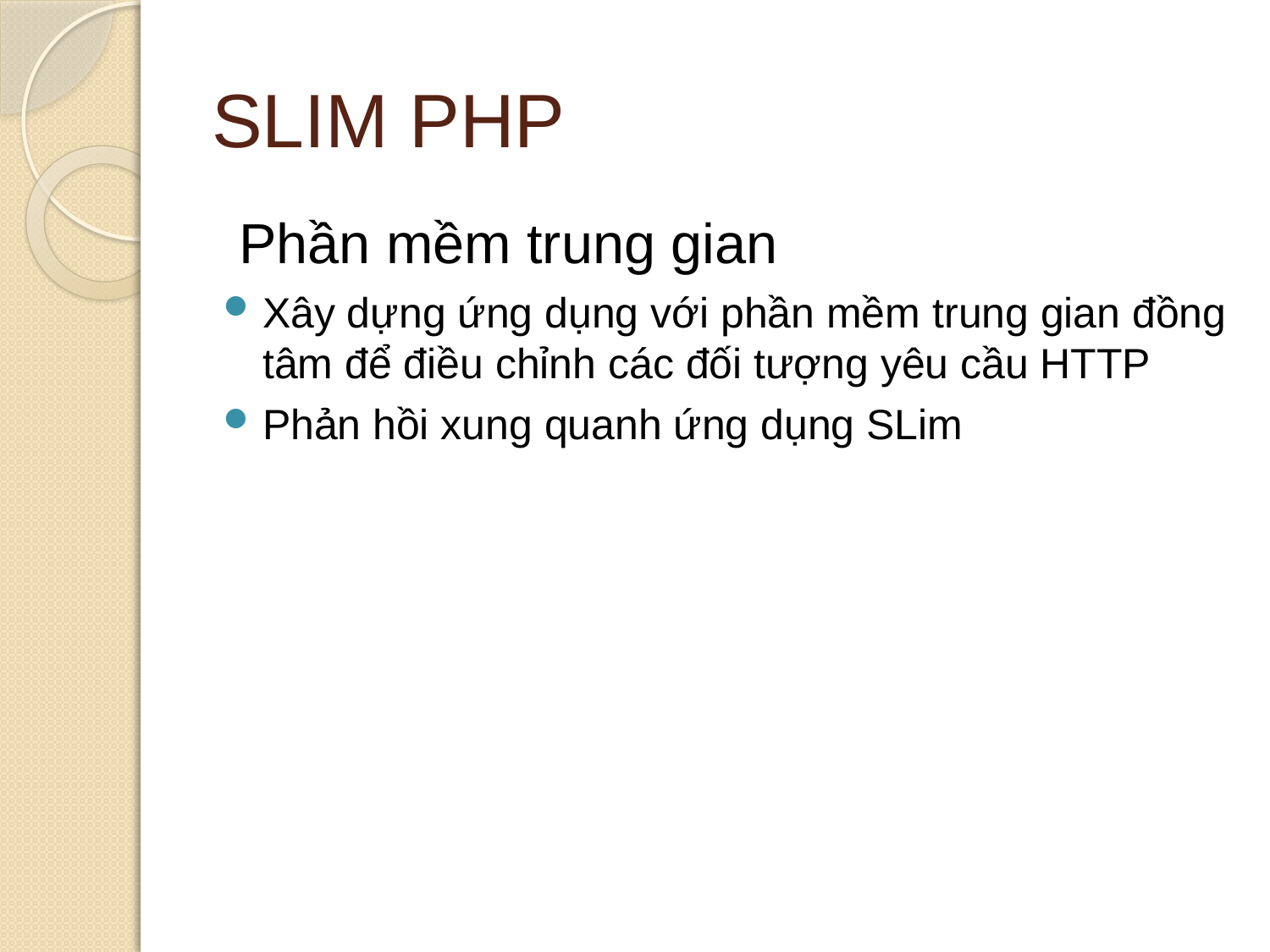

# SLIM PHP
 Phần mềm trung gian
Xây dựng ứng dụng với phần mềm trung gian đồng tâm để điều chỉnh các đối tượng yêu cầu HTTP
Phản hồi xung quanh ứng dụng SLim